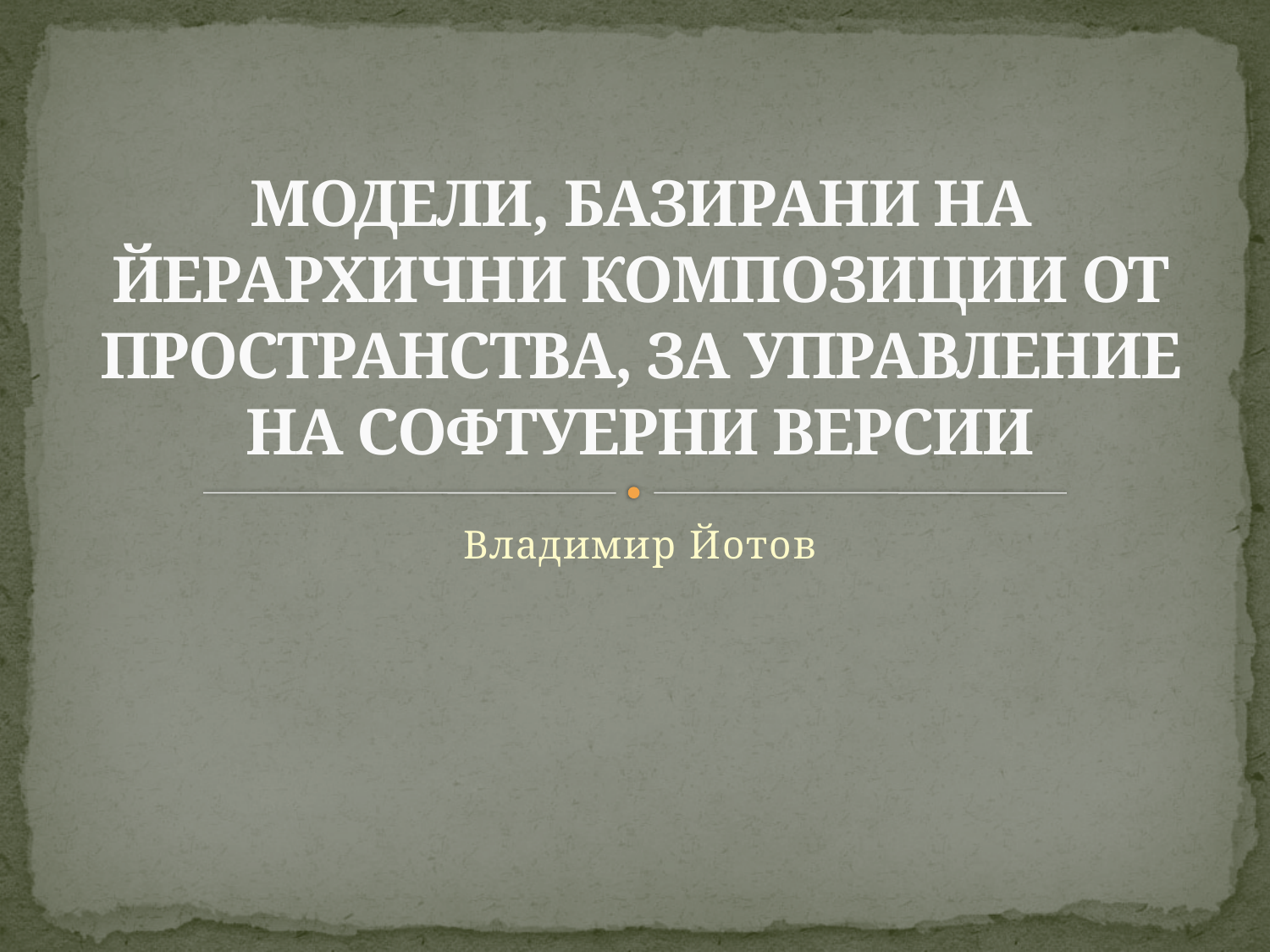

# МОДЕЛИ, БАЗИРАНИ НА ЙЕРАРХИЧНИ КОМПОЗИЦИИ ОТ ПРОСТРАНСТВА, ЗА УПРАВЛЕНИЕ НА СОФТУЕРНИ ВЕРСИИ
Владимир Йотов